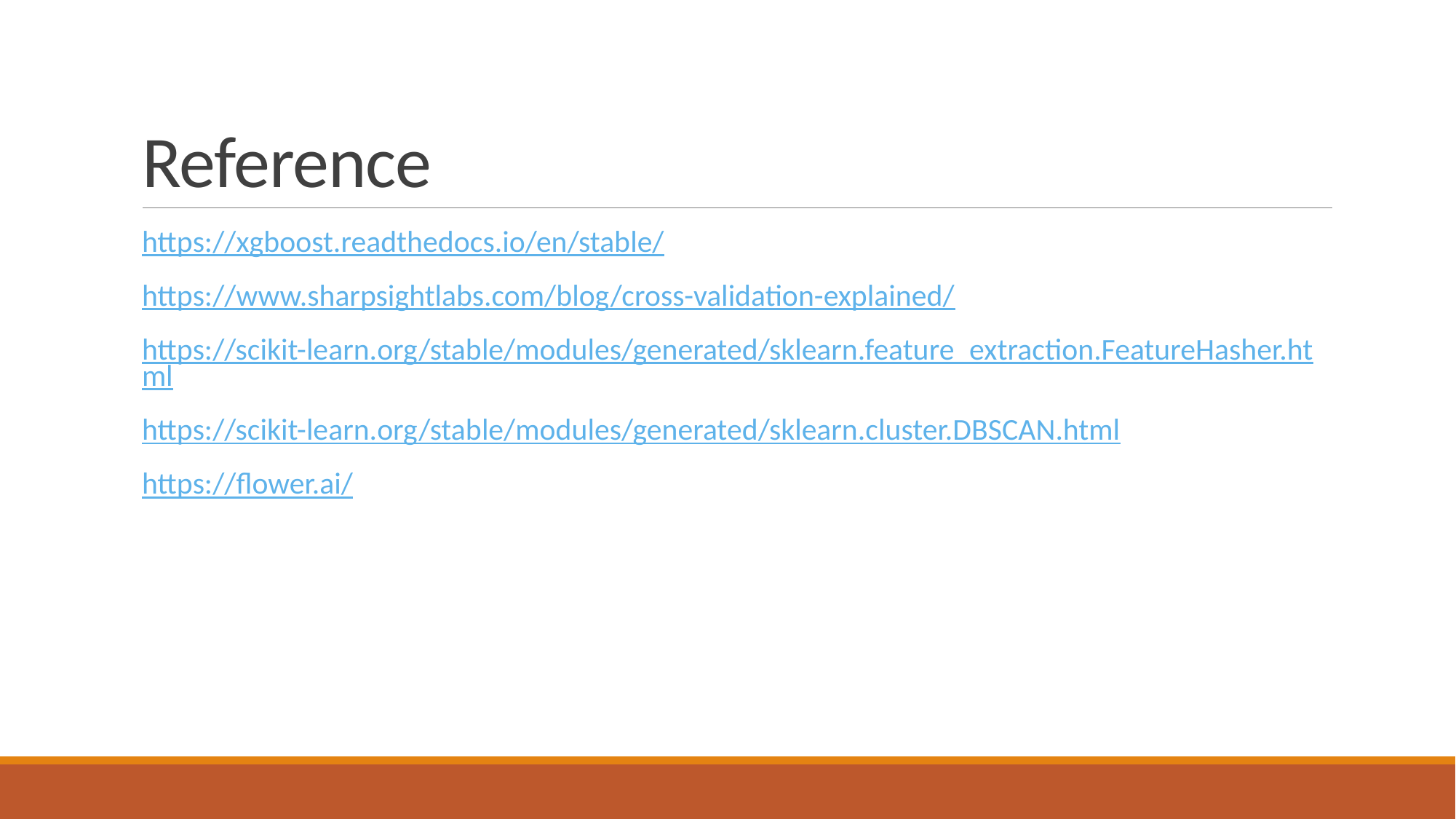

# Reference
https://xgboost.readthedocs.io/en/stable/
https://www.sharpsightlabs.com/blog/cross-validation-explained/
https://scikit-learn.org/stable/modules/generated/sklearn.feature_extraction.FeatureHasher.html
https://scikit-learn.org/stable/modules/generated/sklearn.cluster.DBSCAN.html
https://flower.ai/